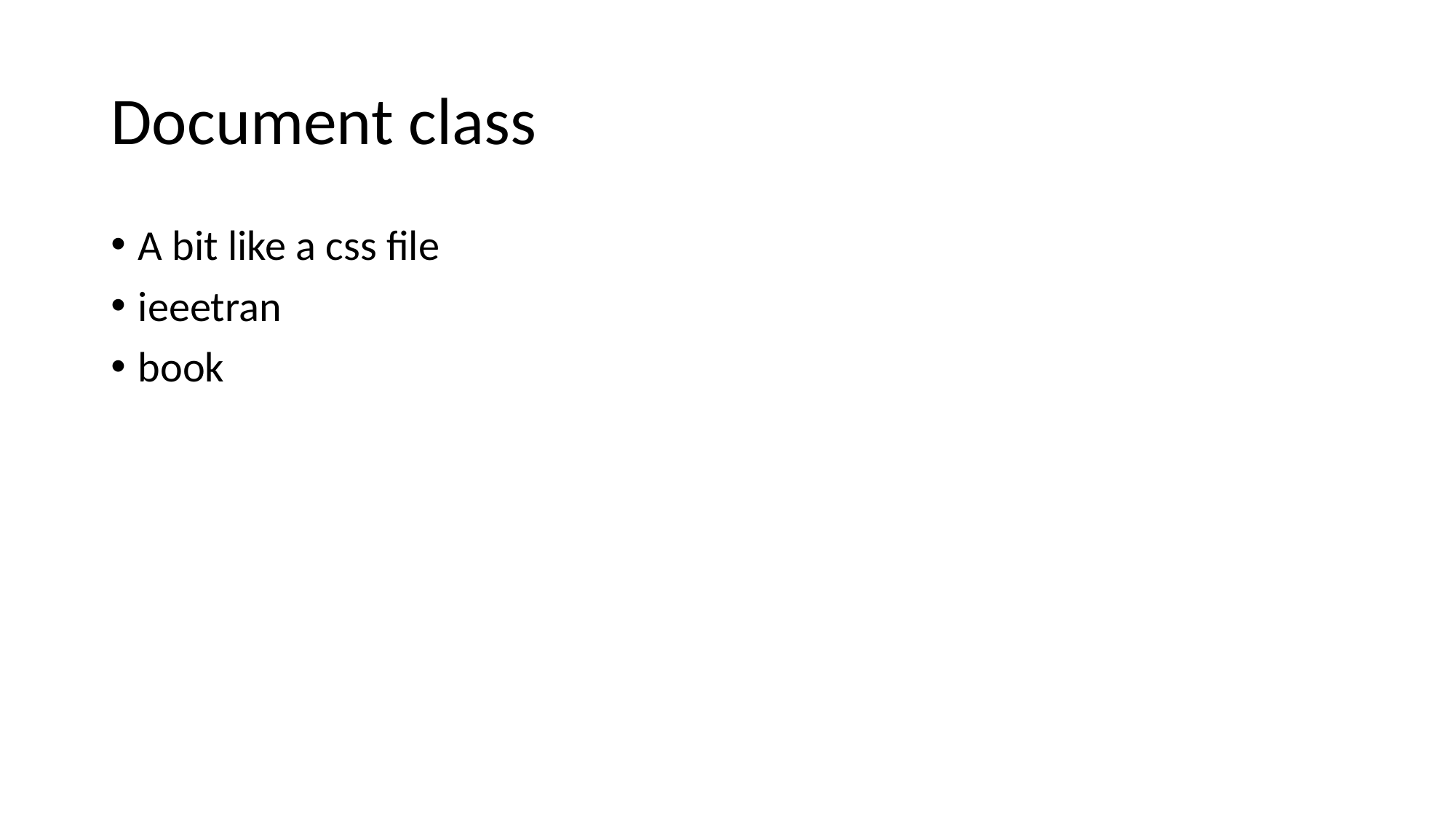

# Document class
A bit like a css file
ieeetran
book